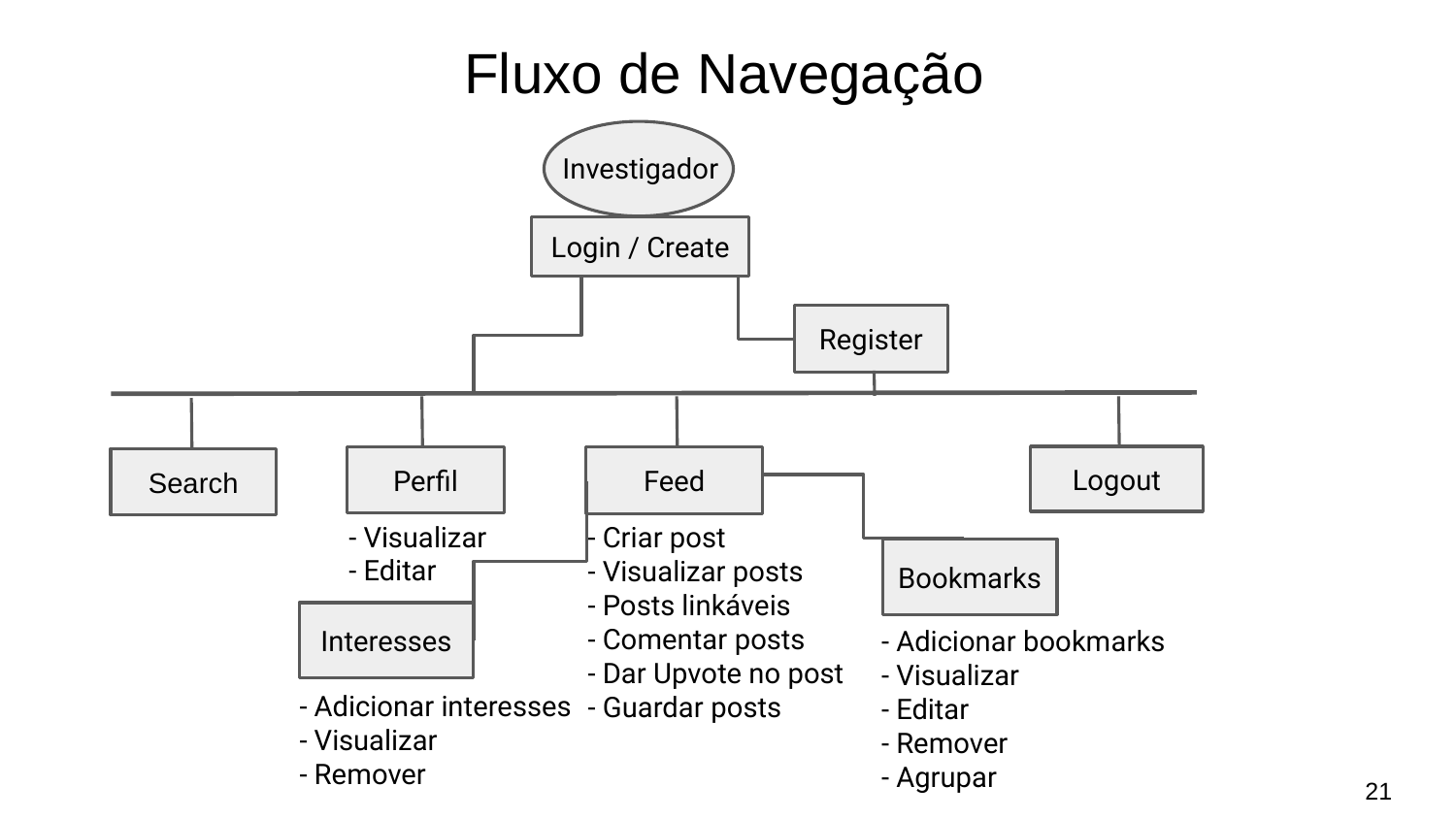

# Fluxo de Navegação

Investigador
Login / Create
Register
Logout
Perfil
Feed
Search
- Visualizar
- Editar
- Criar post
- Visualizar posts
- Posts linkáveis
- Comentar posts
- Dar Upvote no post
- Guardar posts

Bookmarks
Interesses
- Adicionar bookmarks
- Visualizar
- Editar
- Remover
- Agrupar

- Adicionar interesses
- Visualizar
- Remover

21